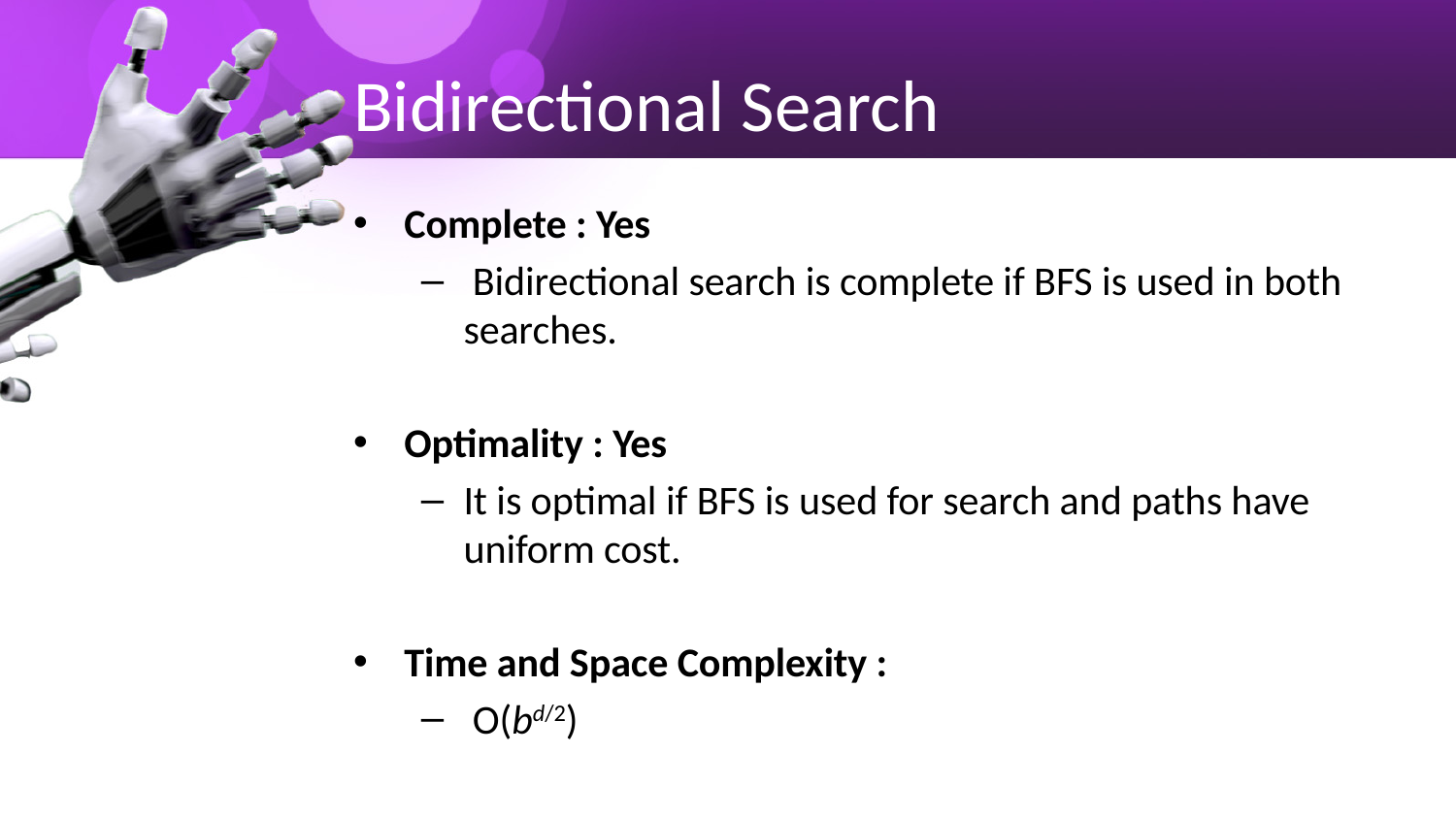

# Bidirectional Search
Complete : Yes
 Bidirectional search is complete if BFS is used in both searches.

Optimality : Yes
It is optimal if BFS is used for search and paths have uniform cost.

Time and Space Complexity :
 O(bd/2)